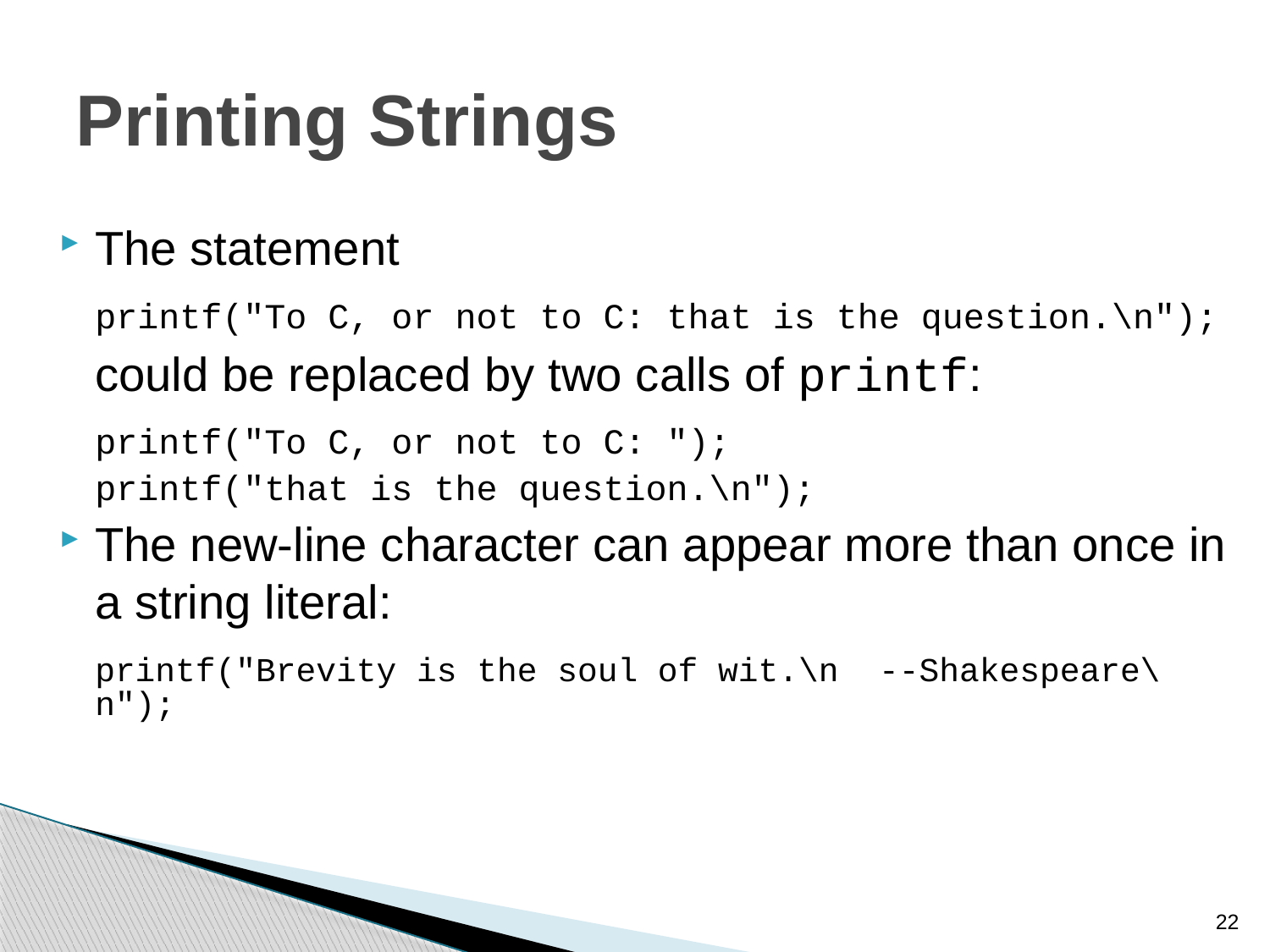

# Printing Strings
The statement
	printf("To C, or not to C: that is the question.\n");
	could be replaced by two calls of printf:
	printf("To C, or not to C: ");
	printf("that is the question.\n");
The new-line character can appear more than once in a string literal:
	printf("Brevity is the soul of wit.\n  --Shakespeare\n");
22